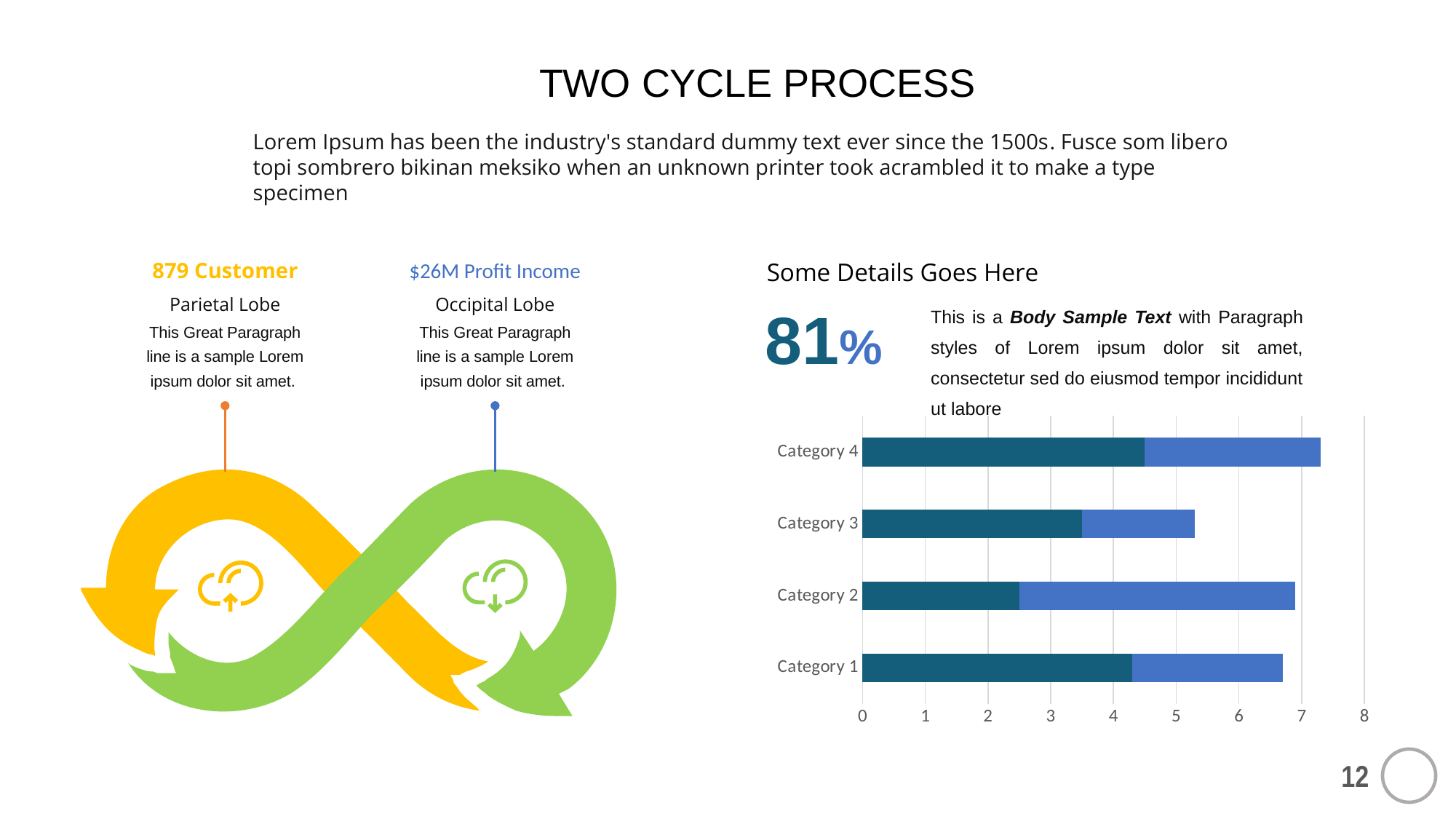

# TWO CYCLE PROCESS
Lorem Ipsum has been the industry's standard dummy text ever since the 1500s. Fusce som libero topi sombrero bikinan meksiko when an unknown printer took acrambled it to make a type specimen
879 Customer
$26M Profit Income
Some Details Goes Here
Parietal Lobe
Occipital Lobe
81%
This is a Body Sample Text with Paragraph styles of Lorem ipsum dolor sit amet, consectetur sed do eiusmod tempor incididunt ut labore
This Great Paragraph line is a sample Lorem ipsum dolor sit amet.
This Great Paragraph line is a sample Lorem ipsum dolor sit amet.

### Chart

| Category | Series 1 | Series 2 |
|---|---|---|
| Category 1 | 4.3 | 2.4 |
| Category 2 | 2.5 | 4.4 |
| Category 3 | 3.5 | 1.8 |
| Category 4 | 4.5 | 2.8 |

12